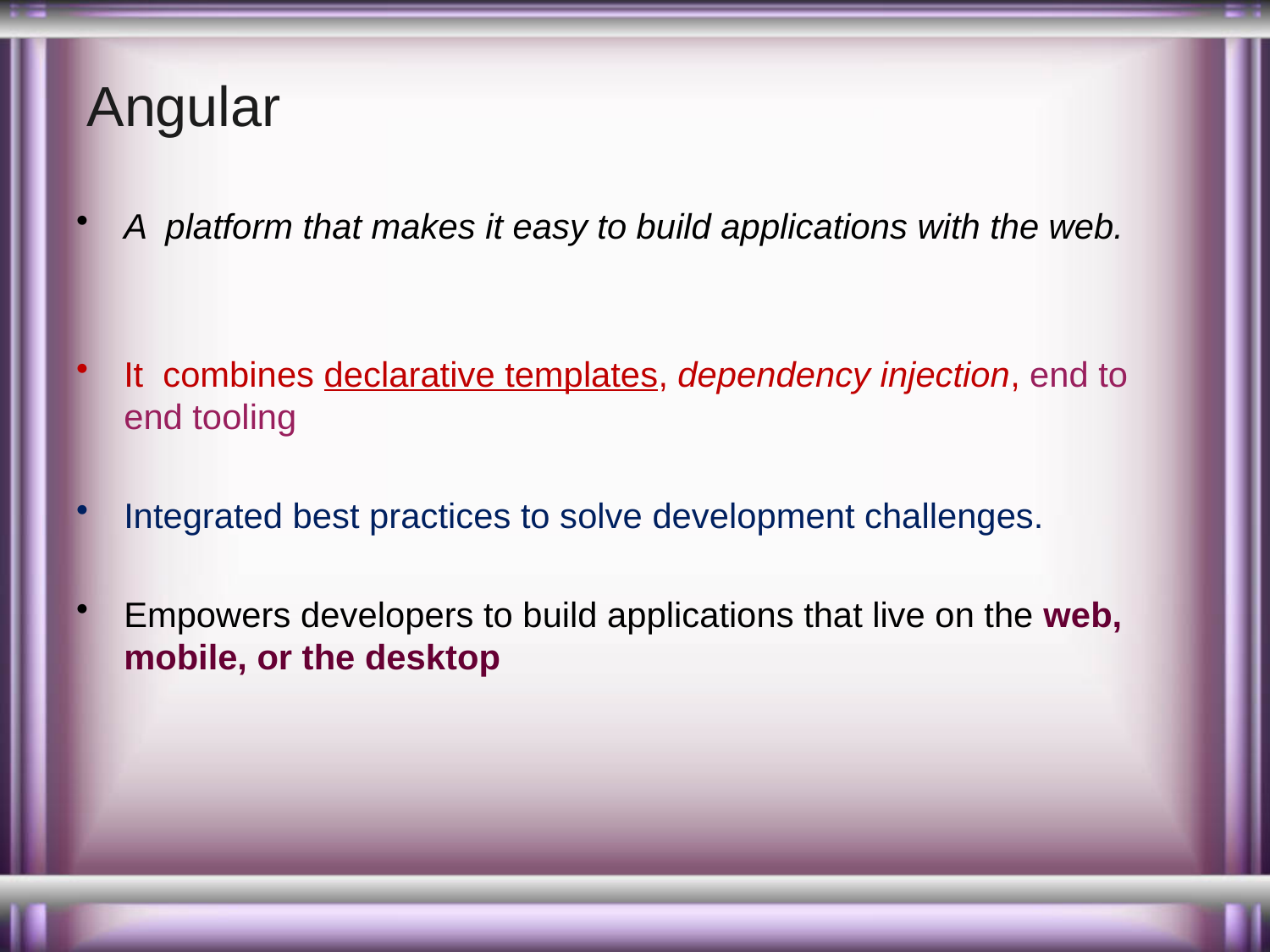

# Angular

A  platform that makes it easy to build applications with the web.

It  combines declarative templates, dependency injection, end to end tooling

Integrated best practices to solve development challenges.

Empowers developers to build applications that live on the web, mobile, or the desktop